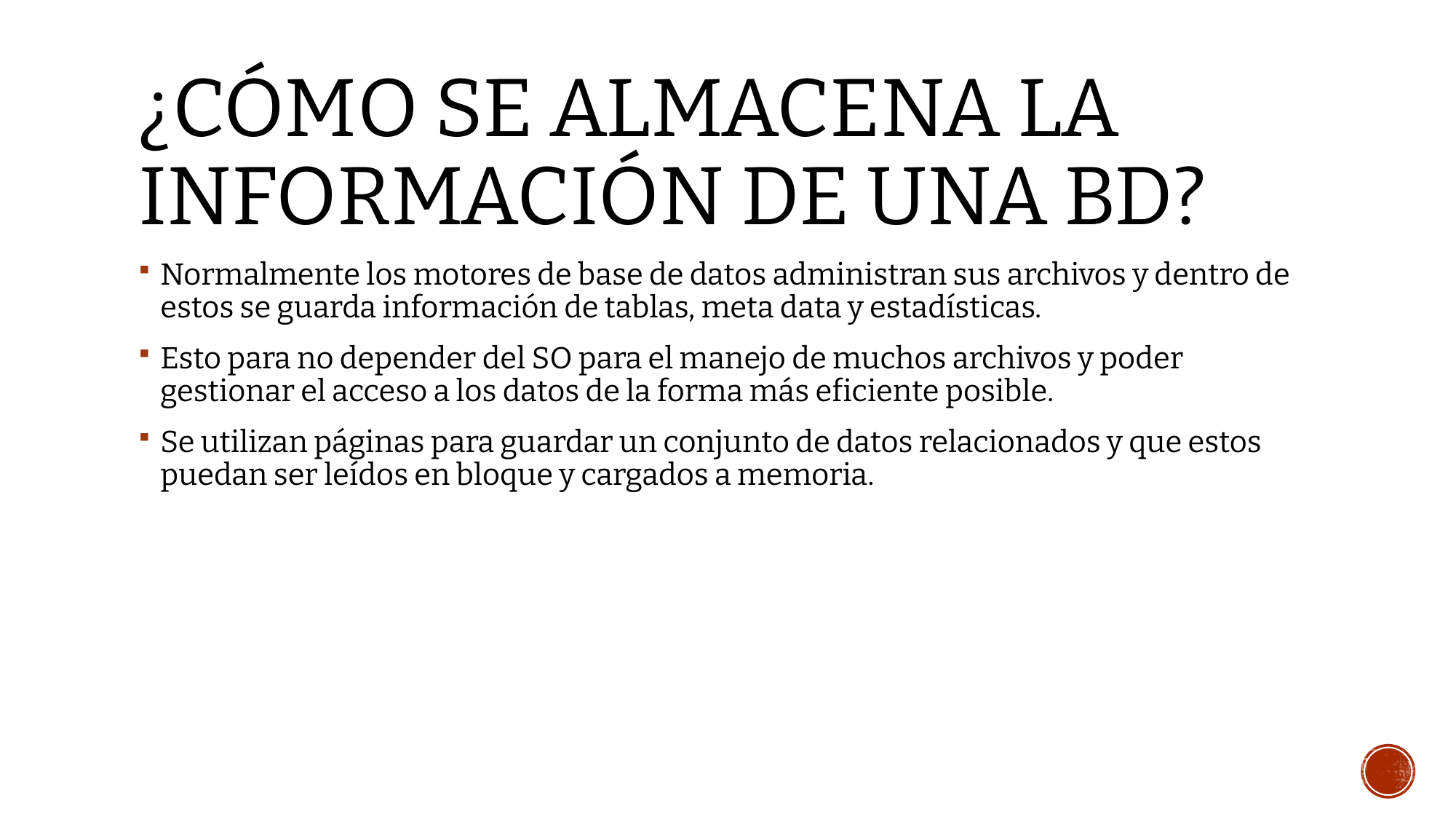

# ¿Cómo se almacena la información de una BD?
Normalmente los motores de base de datos administran sus archivos y dentro de estos se guarda información de tablas, meta data y estadísticas.
Esto para no depender del SO para el manejo de muchos archivos y poder gestionar el acceso a los datos de la forma más eficiente posible.
Se utilizan páginas para guardar un conjunto de datos relacionados y que estos puedan ser leídos en bloque y cargados a memoria.